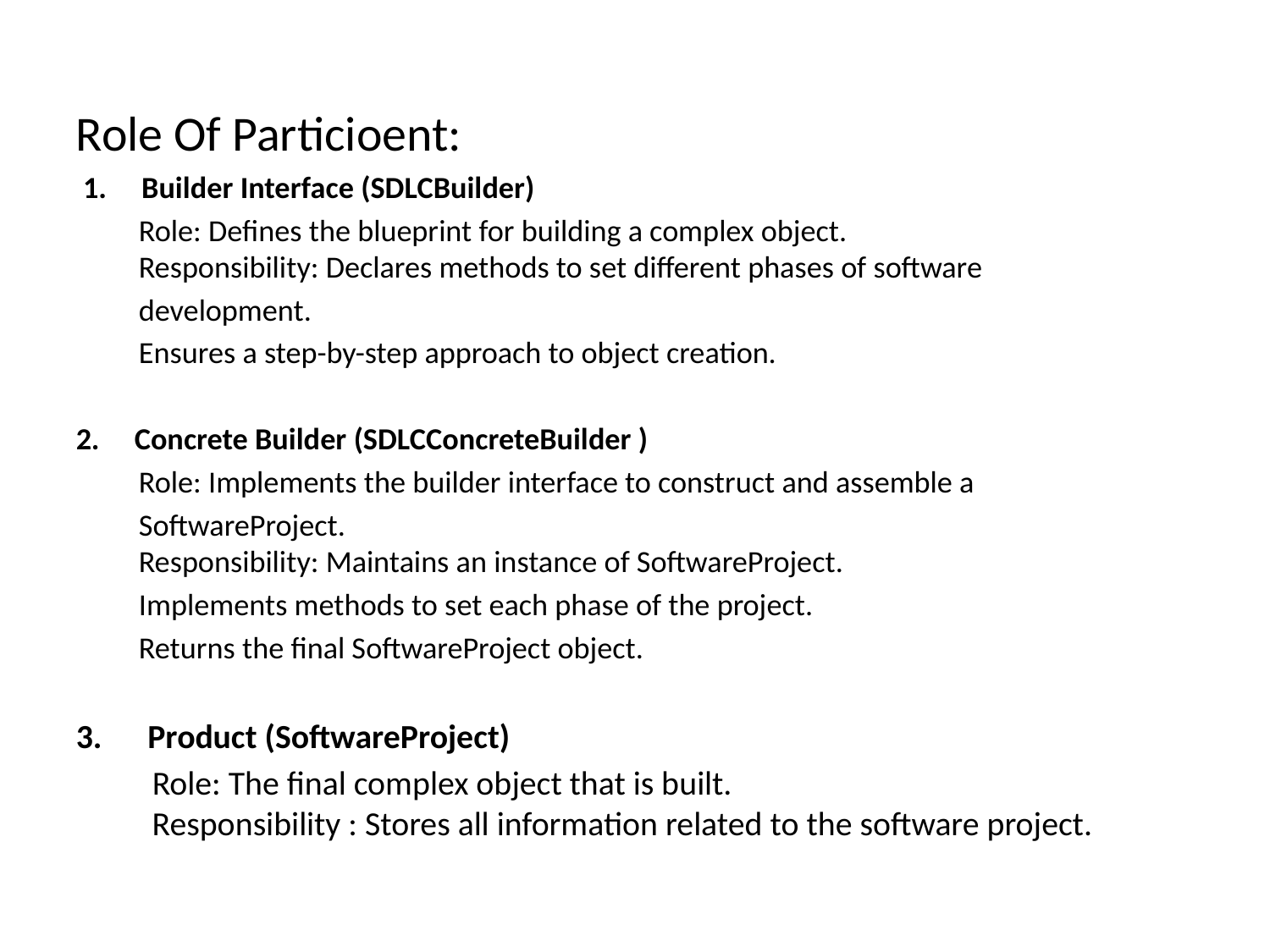

# Role Of Particioent:
 1.     Builder Interface (SDLCBuilder)
         Role: Defines the blueprint for building a complex object.
         Responsibility: Declares methods to set different phases of software
         development.
         Ensures a step-by-step approach to object creation.

2.     Concrete Builder (SDLCConcreteBuilder )
         Role: Implements the builder interface to construct and assemble a
         SoftwareProject.
         Responsibility: Maintains an instance of SoftwareProject.
         Implements methods to set each phase of the project.
         Returns the final SoftwareProject object.

3.      Product (SoftwareProject)
          Role: The final complex object that is built.
          Responsibility : Stores all information related to the software project.